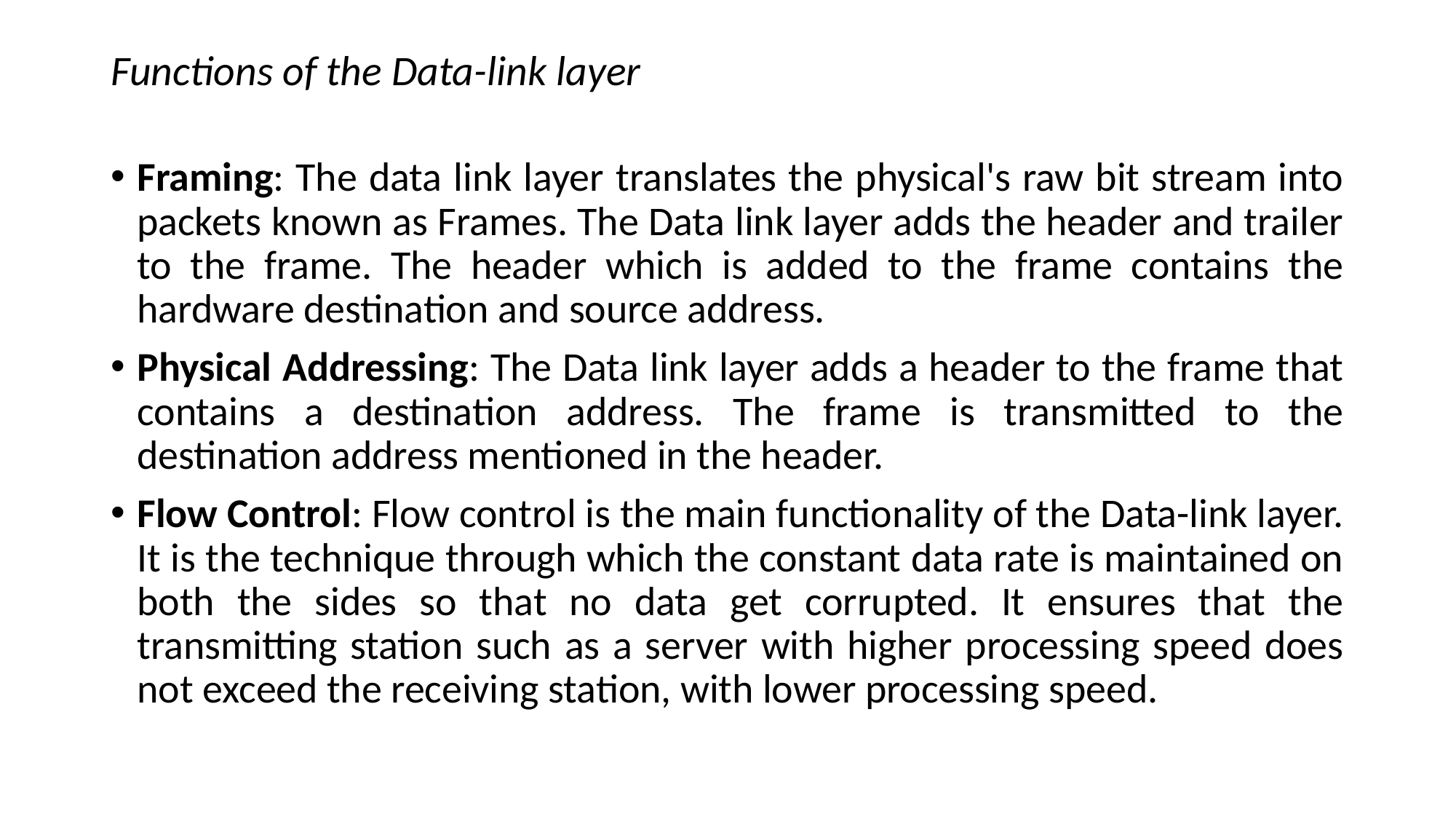

# Functions of the Data-link layer
Framing: The data link layer translates the physical's raw bit stream into packets known as Frames. The Data link layer adds the header and trailer to the frame. The header which is added to the frame contains the hardware destination and source address.
Physical Addressing: The Data link layer adds a header to the frame that contains a destination address. The frame is transmitted to the destination address mentioned in the header.
Flow Control: Flow control is the main functionality of the Data-link layer. It is the technique through which the constant data rate is maintained on both the sides so that no data get corrupted. It ensures that the transmitting station such as a server with higher processing speed does not exceed the receiving station, with lower processing speed.